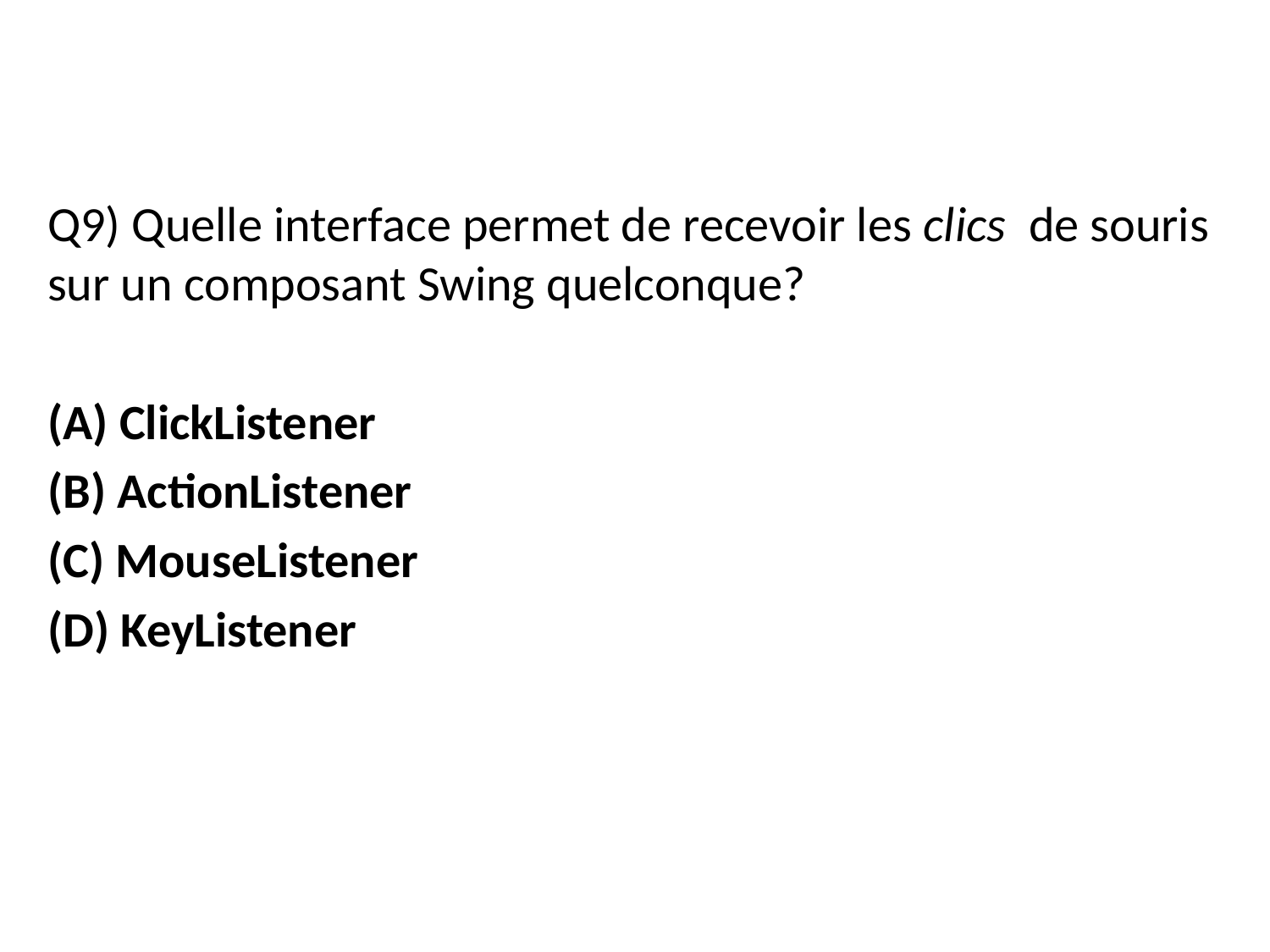

Q9) Quelle interface permet de recevoir les clics  de souris sur un composant Swing quelconque?

(A) ClickListener
(B) ActionListener
(C) MouseListener
(D) KeyListener